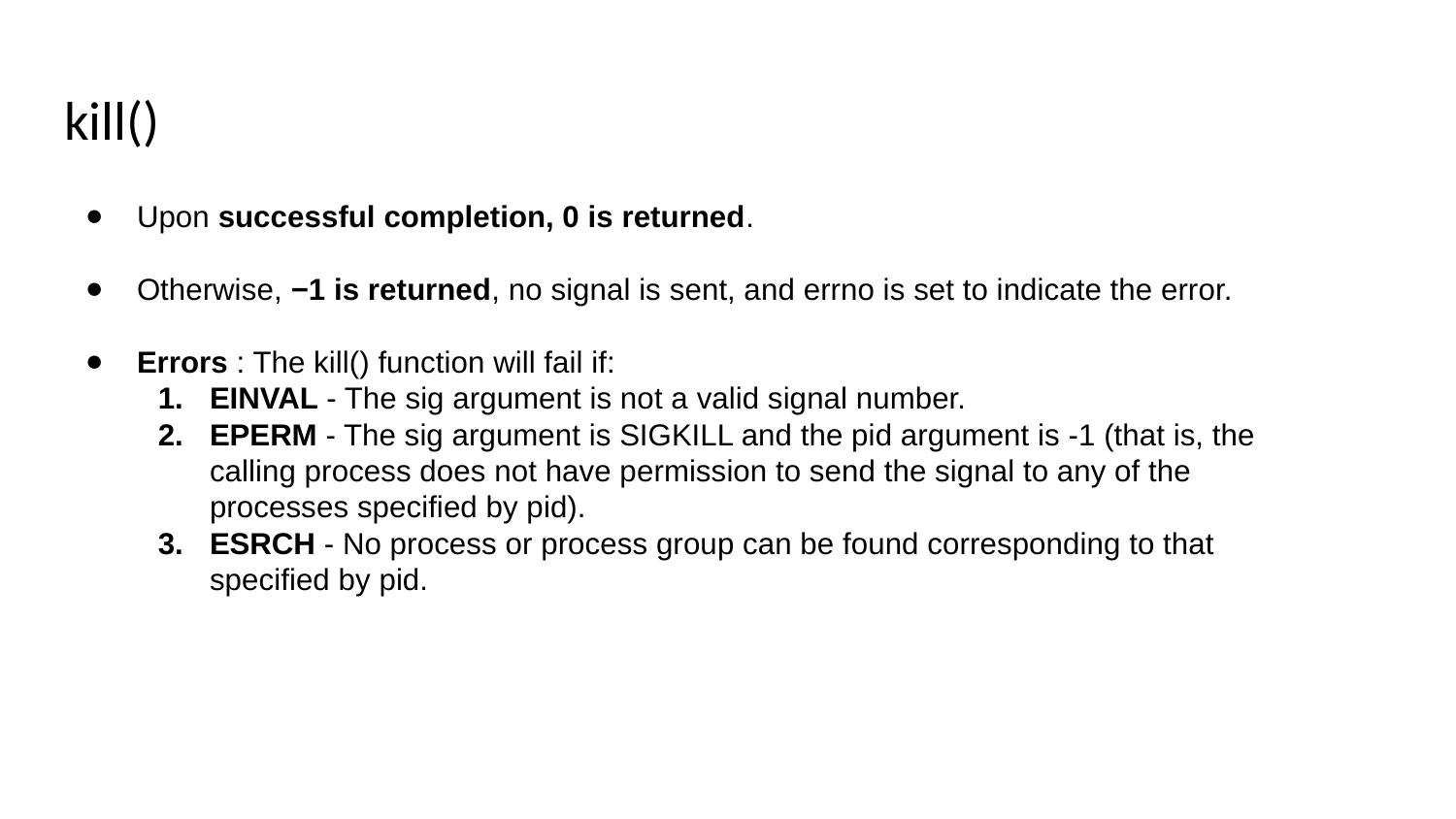

# kill()
Upon successful completion, 0 is returned.

Otherwise, −1 is returned, no signal is sent, and errno is set to indicate the error.

Errors : The kill() function will fail if:
EINVAL - The sig argument is not a valid signal number.
EPERM - The sig argument is SIGKILL and the pid argument is -1 (that is, the calling process does not have permission to send the signal to any of the processes specified by pid).
ESRCH - No process or process group can be found corresponding to that specified by pid.